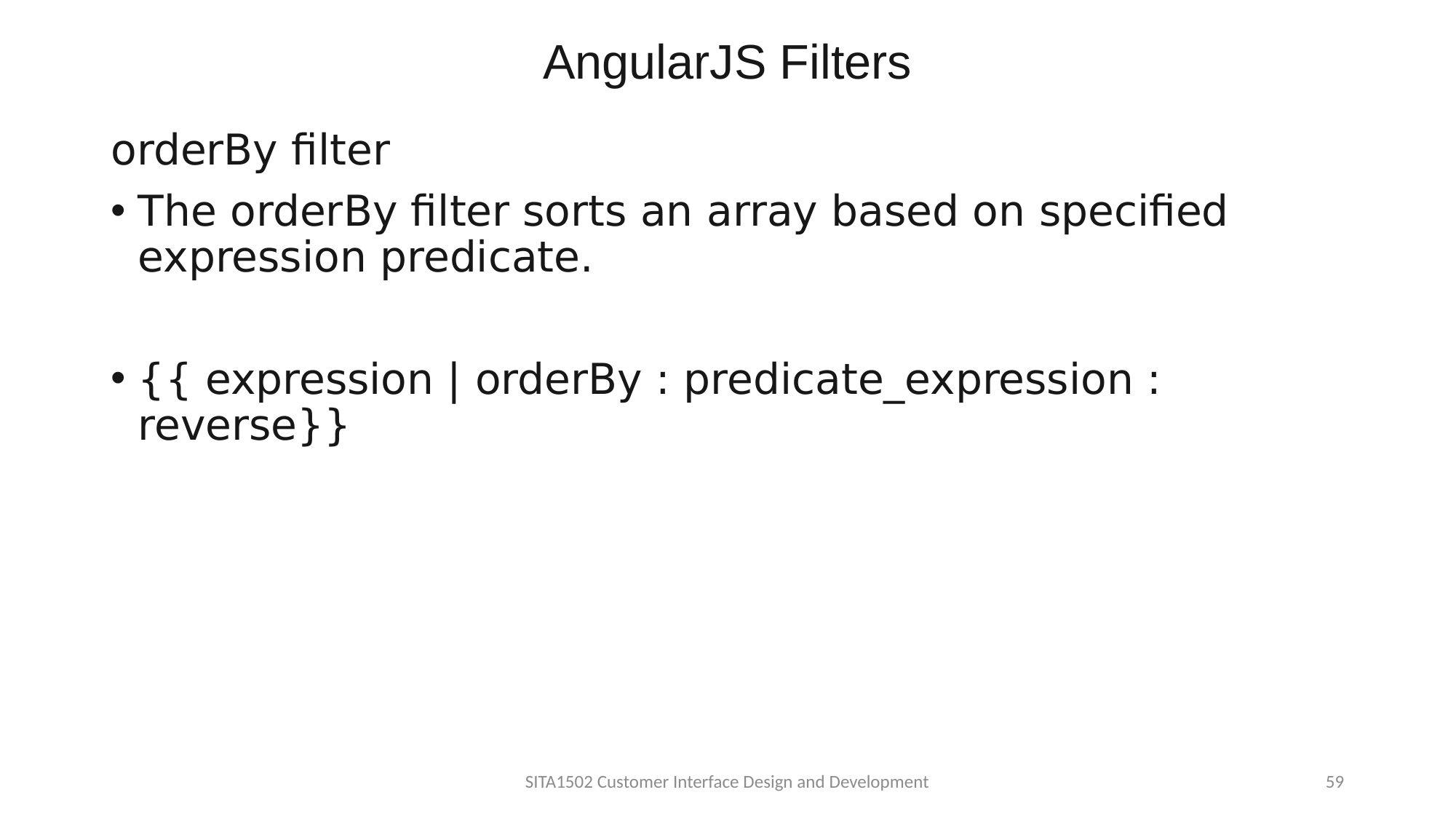

# AngularJS Filters
orderBy filter
The orderBy filter sorts an array based on specified expression predicate.

{{ expression | orderBy : predicate_expression : reverse}}
SITA1502 Customer Interface Design and Development
59